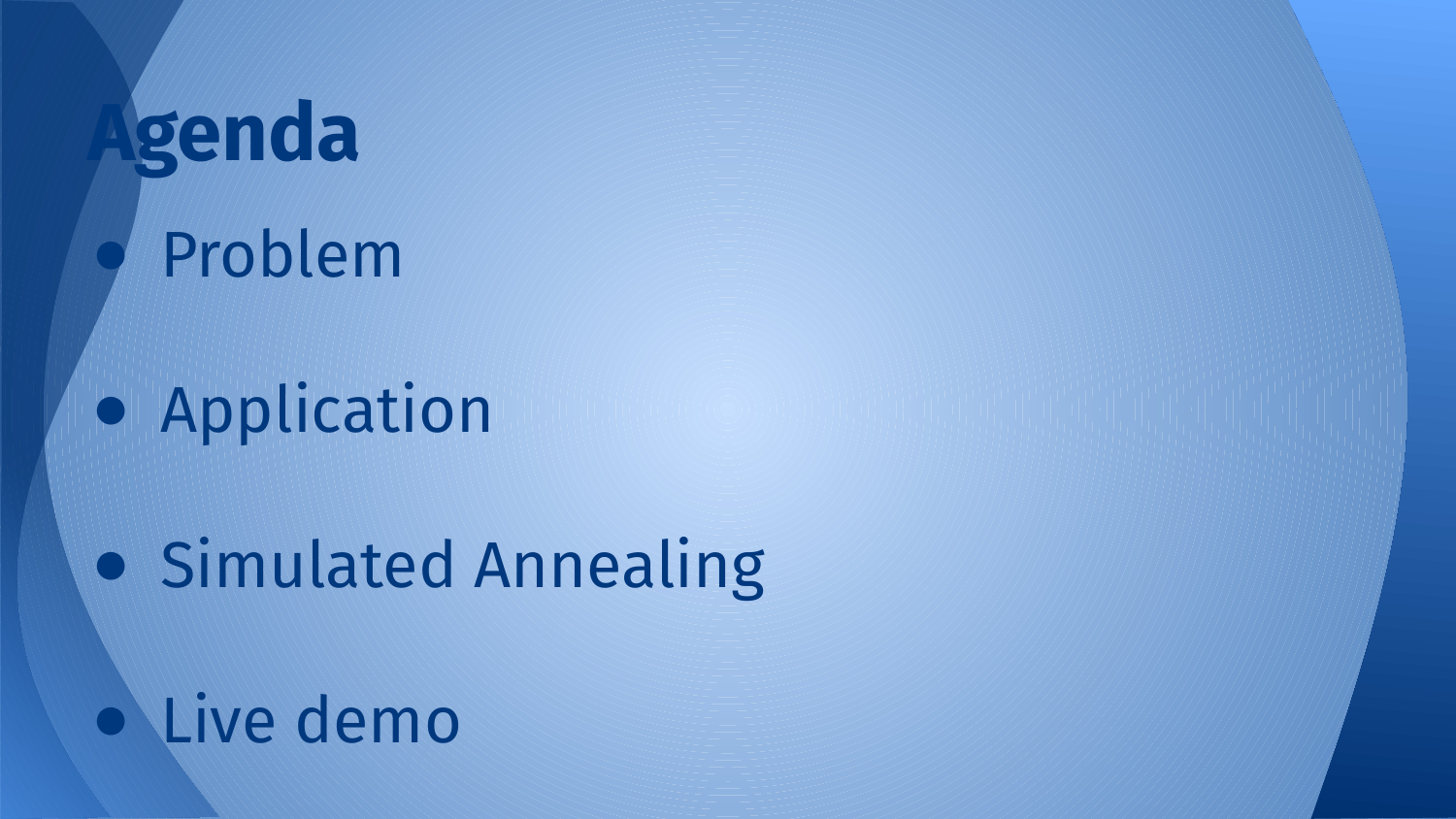

# Agenda
Problem

Application

Simulated Annealing

Live demo